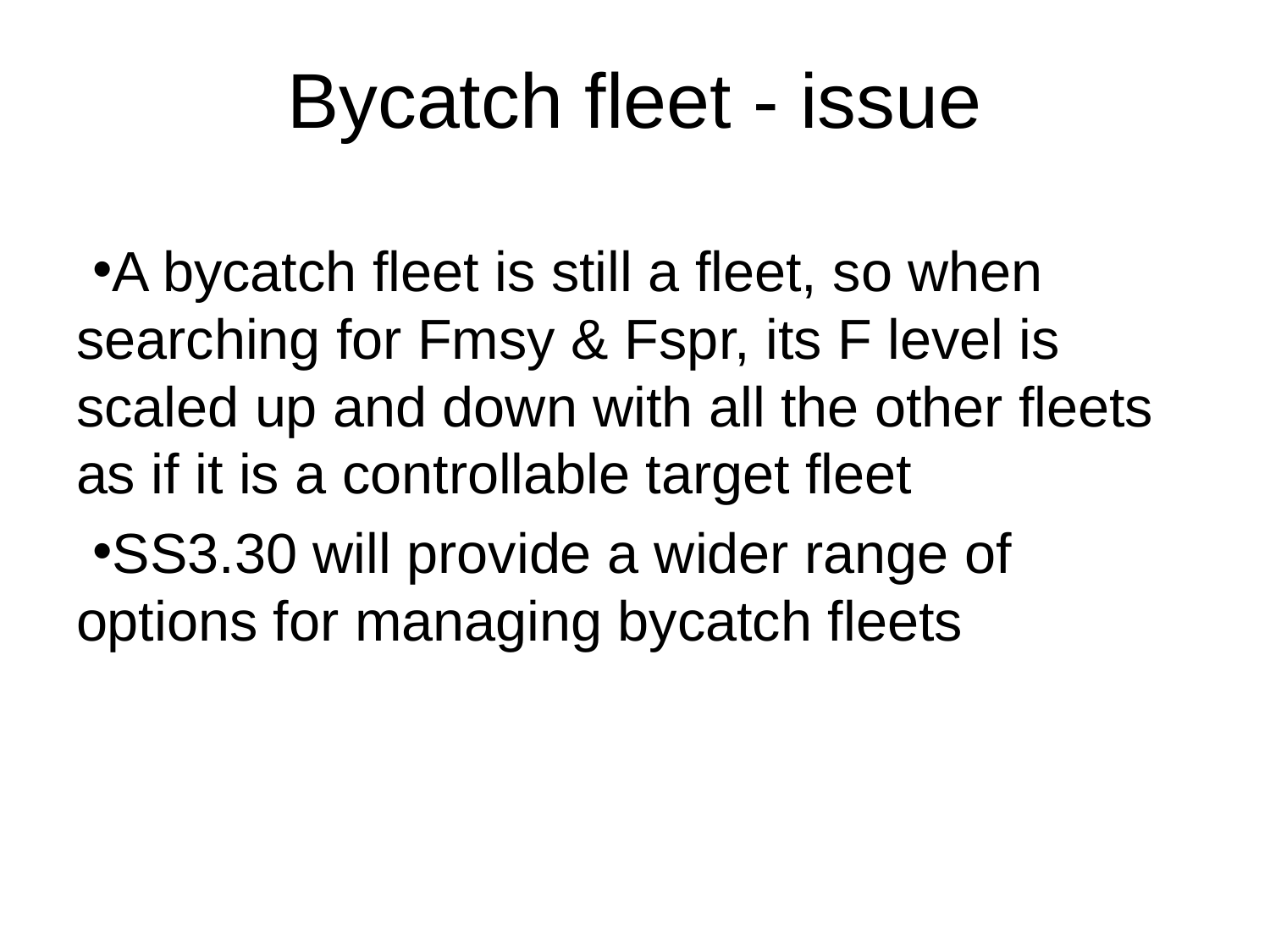

# Bycatch fleet - issue
A bycatch fleet is still a fleet, so when searching for Fmsy & Fspr, its F level is scaled up and down with all the other fleets as if it is a controllable target fleet
SS3.30 will provide a wider range of options for managing bycatch fleets